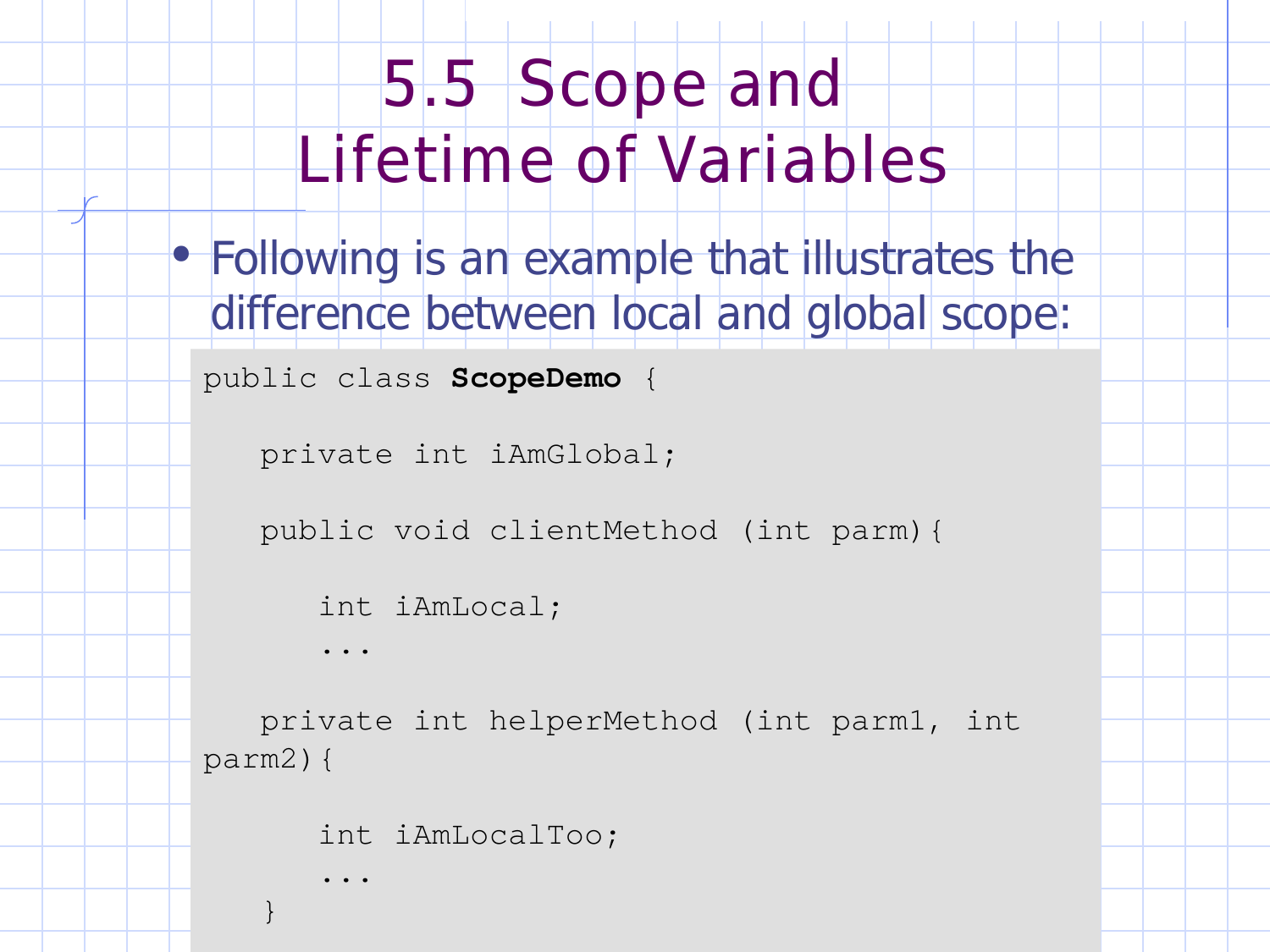

# 5.5  Scope and Lifetime of Variables
Following is an example that illustrates the difference between local and global scope:
public class ScopeDemo {

   private int iAmGlobal;

   public void clientMethod (int parm){

      int iAmLocal;
      ...

   private int helperMethod (int parm1, int parm2){

      int iAmLocalToo;
      ...
   }
   ...